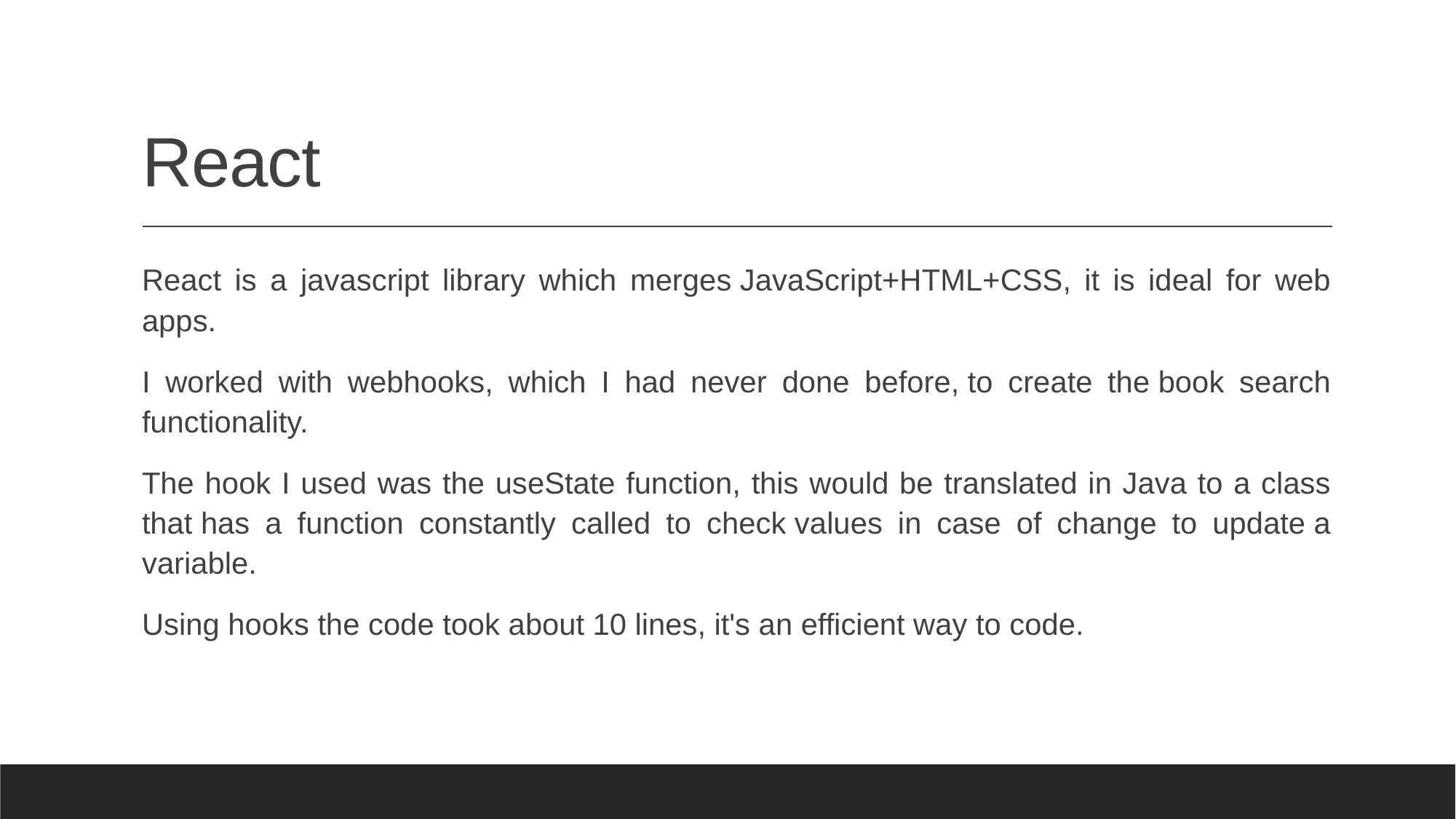

# React
React is a javascript library which merges JavaScript+HTML+CSS, it is ideal for web apps.
I worked with webhooks, which I had never done before, to create the book search functionality.
The hook I used was the useState function, this would be translated in Java to a class that has a function constantly called to check values in case of change to update a variable.
Using hooks the code took about 10 lines, it's an efficient way to code.